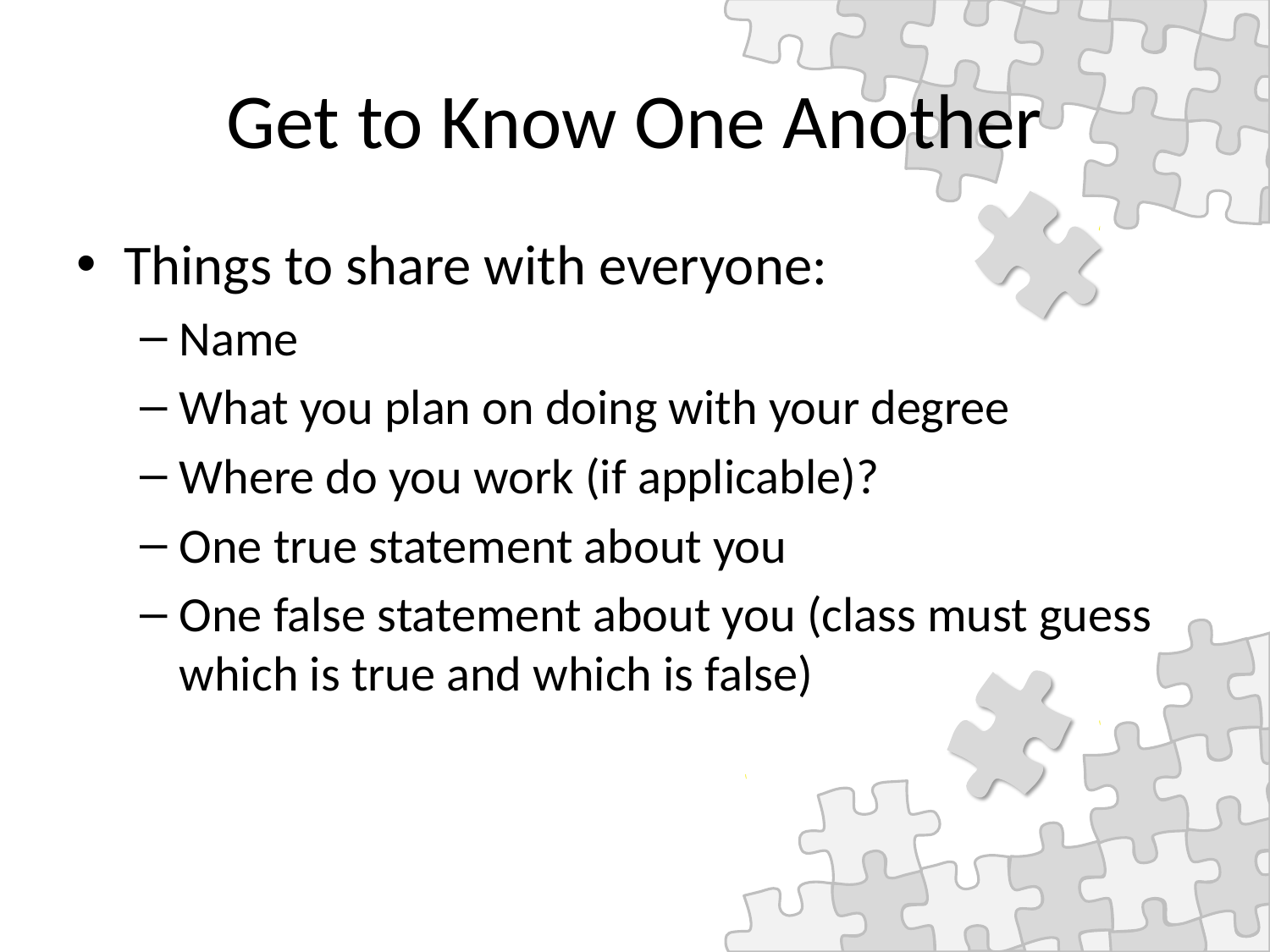

# Get to Know One Another
Things to share with everyone:
Name
What you plan on doing with your degree
Where do you work (if applicable)?
One true statement about you
One false statement about you (class must guess which is true and which is false)